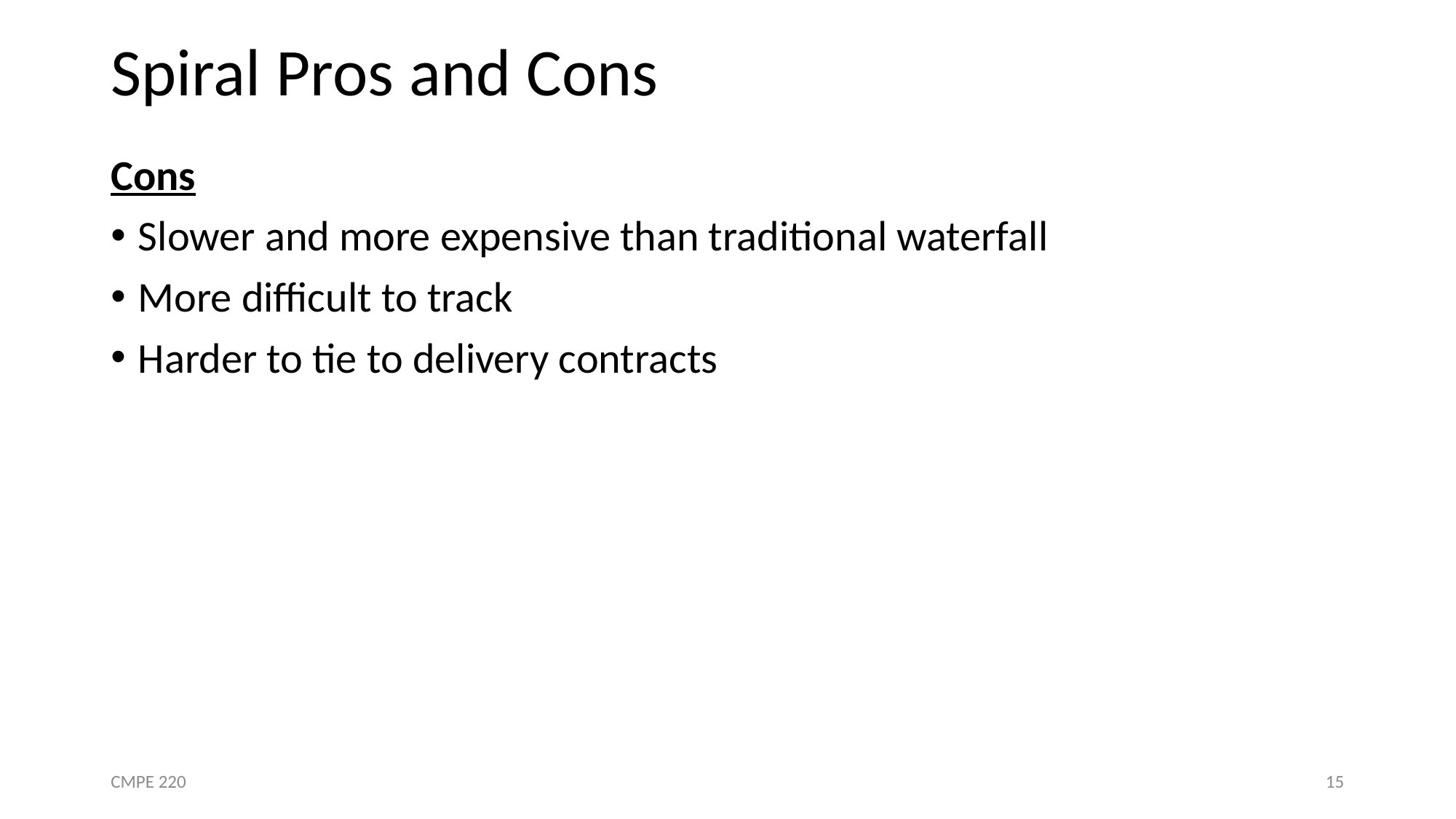

# Spiral Pros and Cons
Cons
Slower and more expensive than traditional waterfall
More difficult to track
Harder to tie to delivery contracts
CMPE 220
15